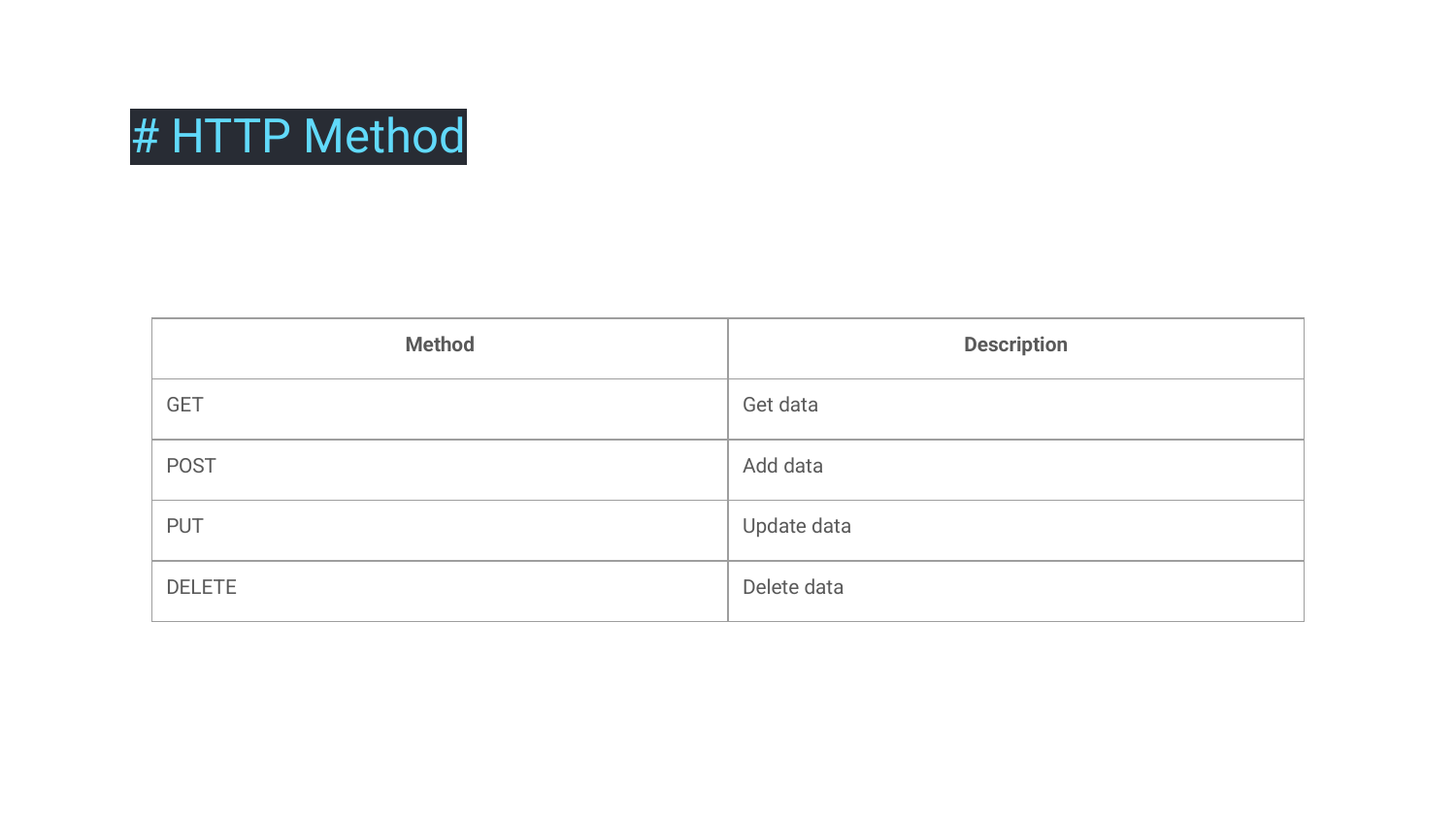

# HTTP Method
| Method | Description |
| --- | --- |
| GET | Get data |
| POST | Add data |
| PUT | Update data |
| DELETE | Delete data |